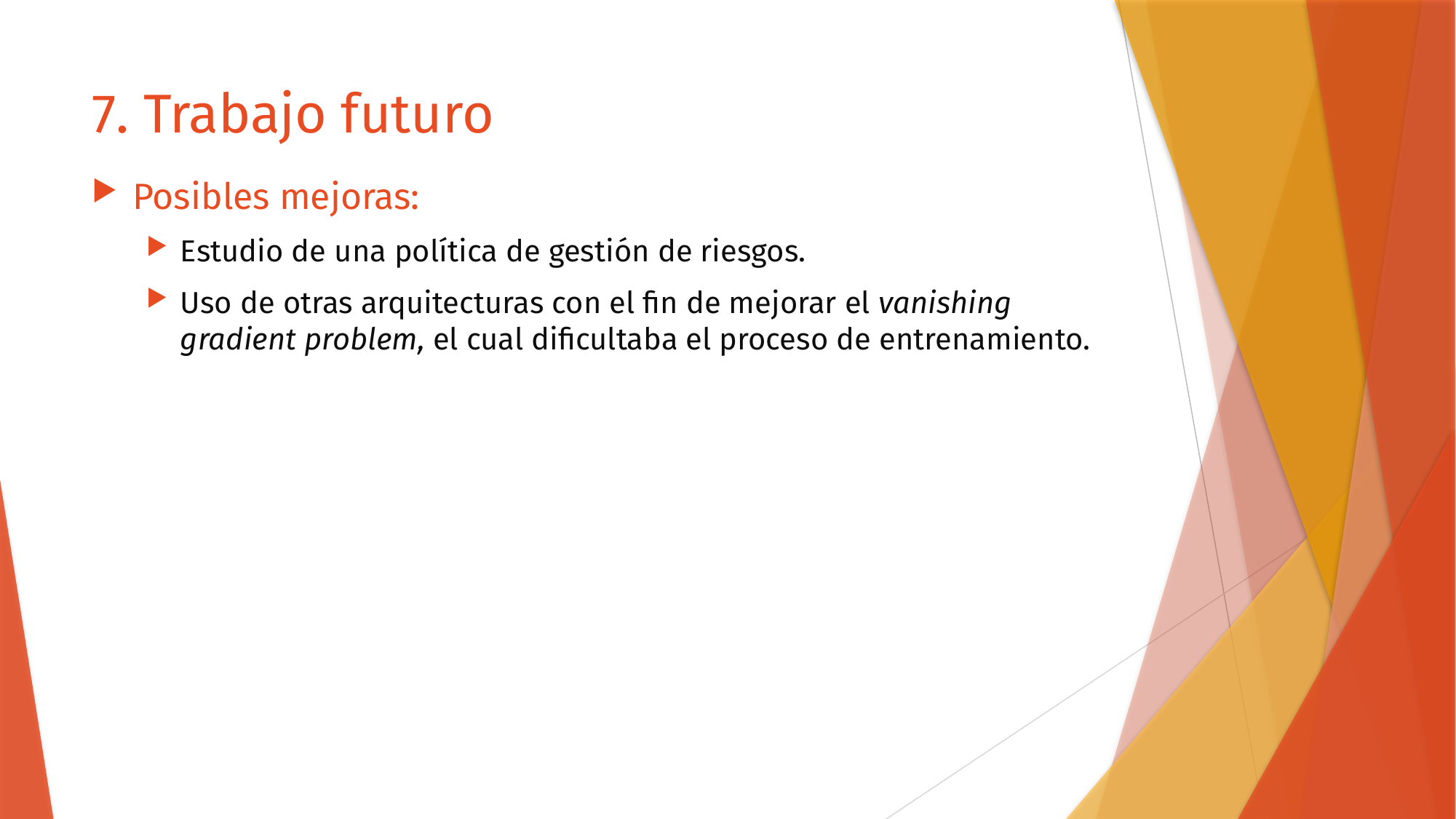

# 7. Trabajo futuro
Posibles mejoras:
Estudio de una política de gestión de riesgos.
Uso de otras arquitecturas con el fin de mejorar el vanishing gradient problem, el cual dificultaba el proceso de entrenamiento.